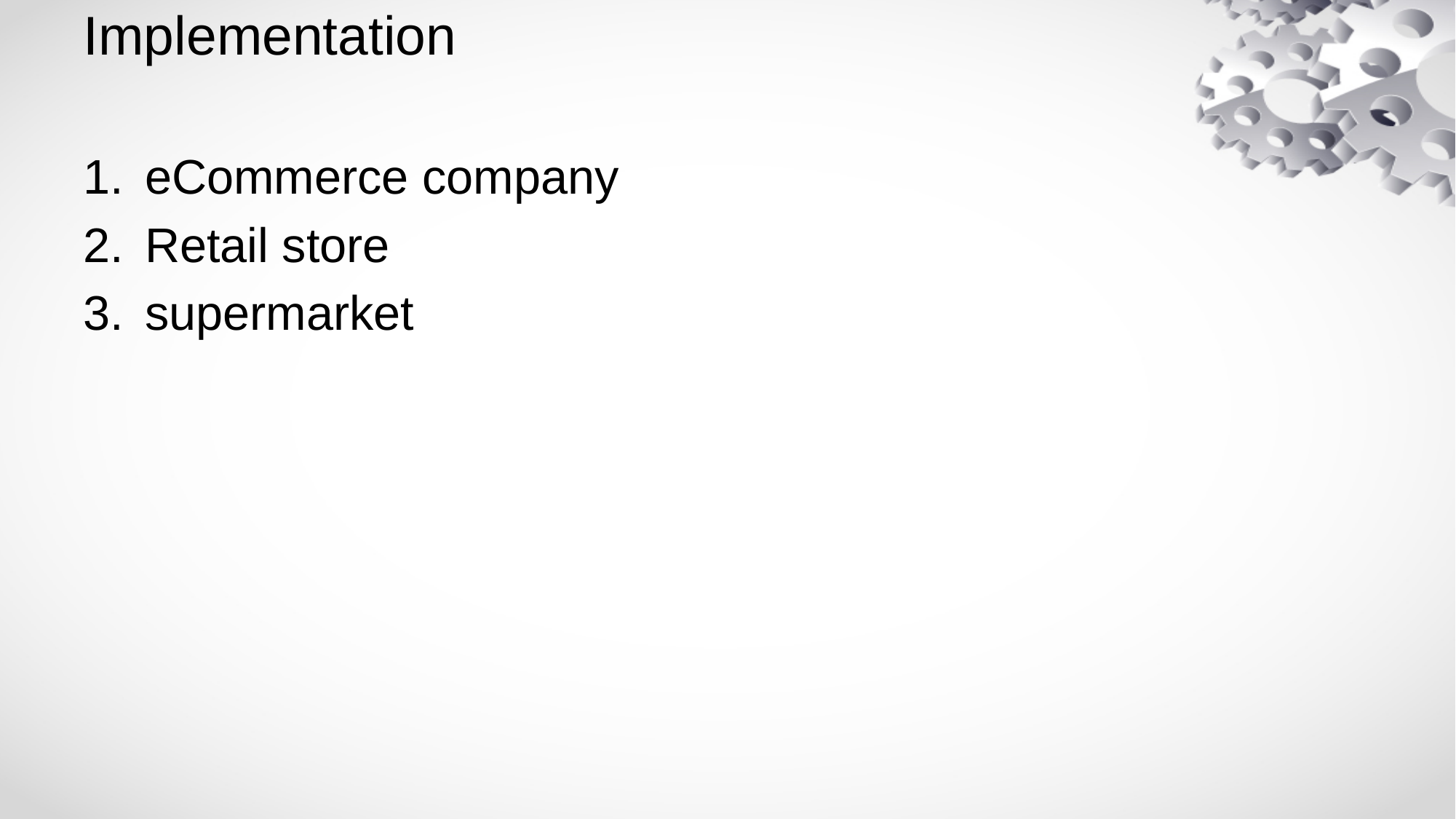

# Implementation
eCommerce company
Retail store
supermarket